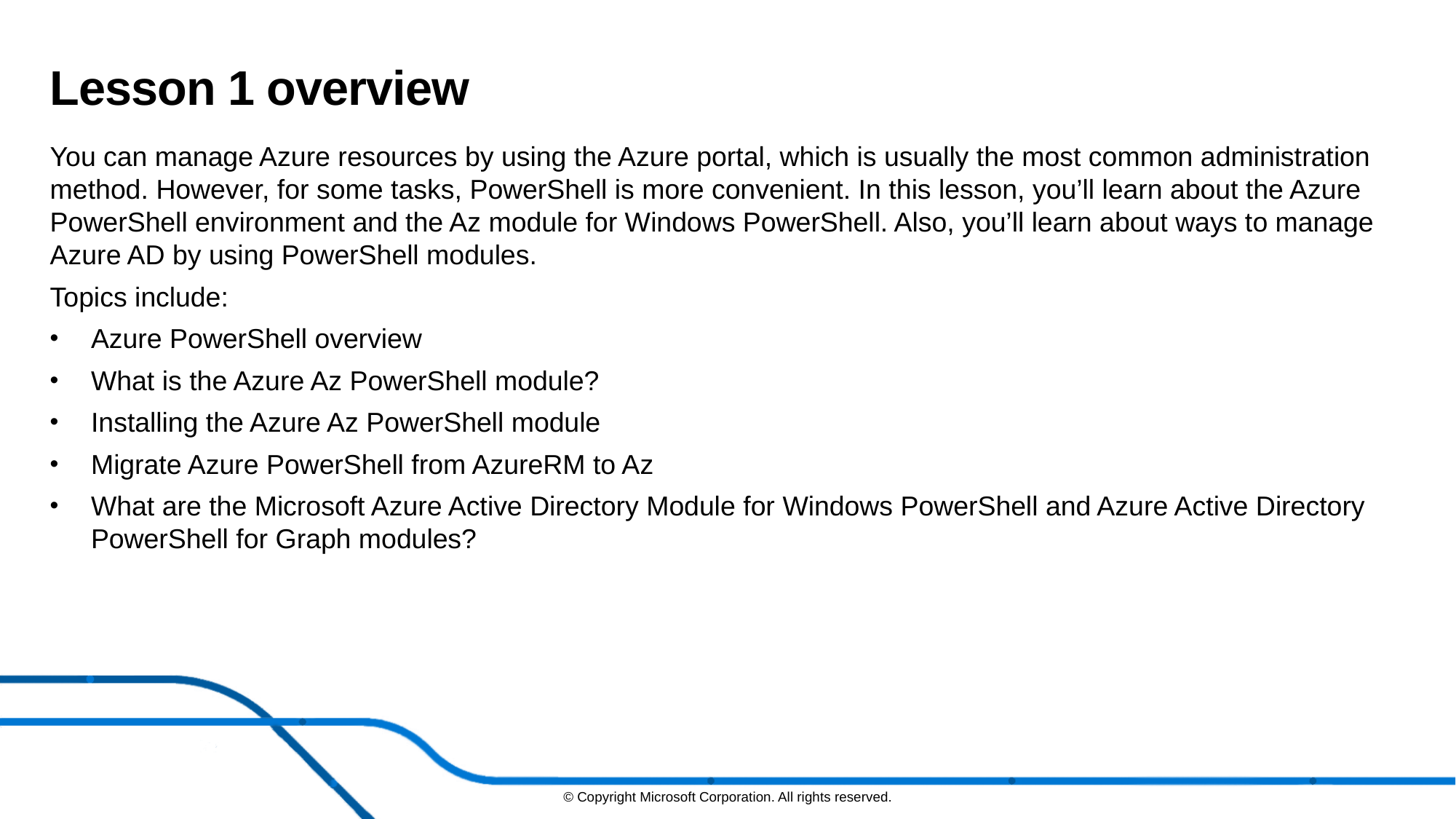

# Lesson 1 overview
You can manage Azure resources by using the Azure portal, which is usually the most common administration method. However, for some tasks, PowerShell is more convenient. In this lesson, you’ll learn about the Azure PowerShell environment and the Az module for Windows PowerShell. Also, you’ll learn about ways to manage Azure AD by using PowerShell modules.
Topics include:
Azure PowerShell overview
What is the Azure Az PowerShell module?
Installing the Azure Az PowerShell module
Migrate Azure PowerShell from AzureRM to Az
What are the Microsoft Azure Active Directory Module for Windows PowerShell and Azure Active Directory PowerShell for Graph modules?